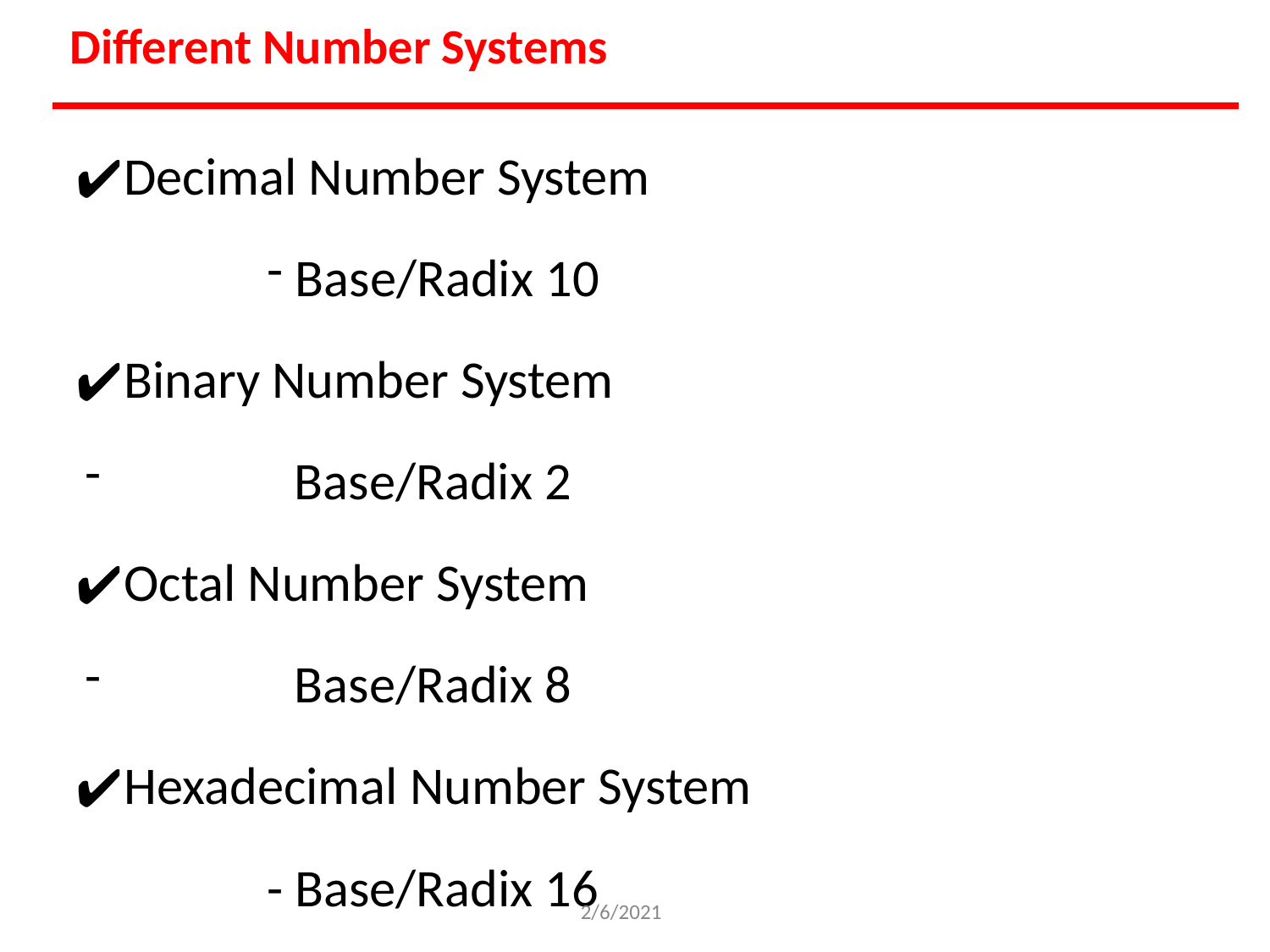

Different Number Systems

Decimal Number System
Base/Radix 10
Binary Number System
Base/Radix 2
Octal Number System
Base/Radix 8
Hexadecimal Number System

- Base/Radix 16
2/6/2021